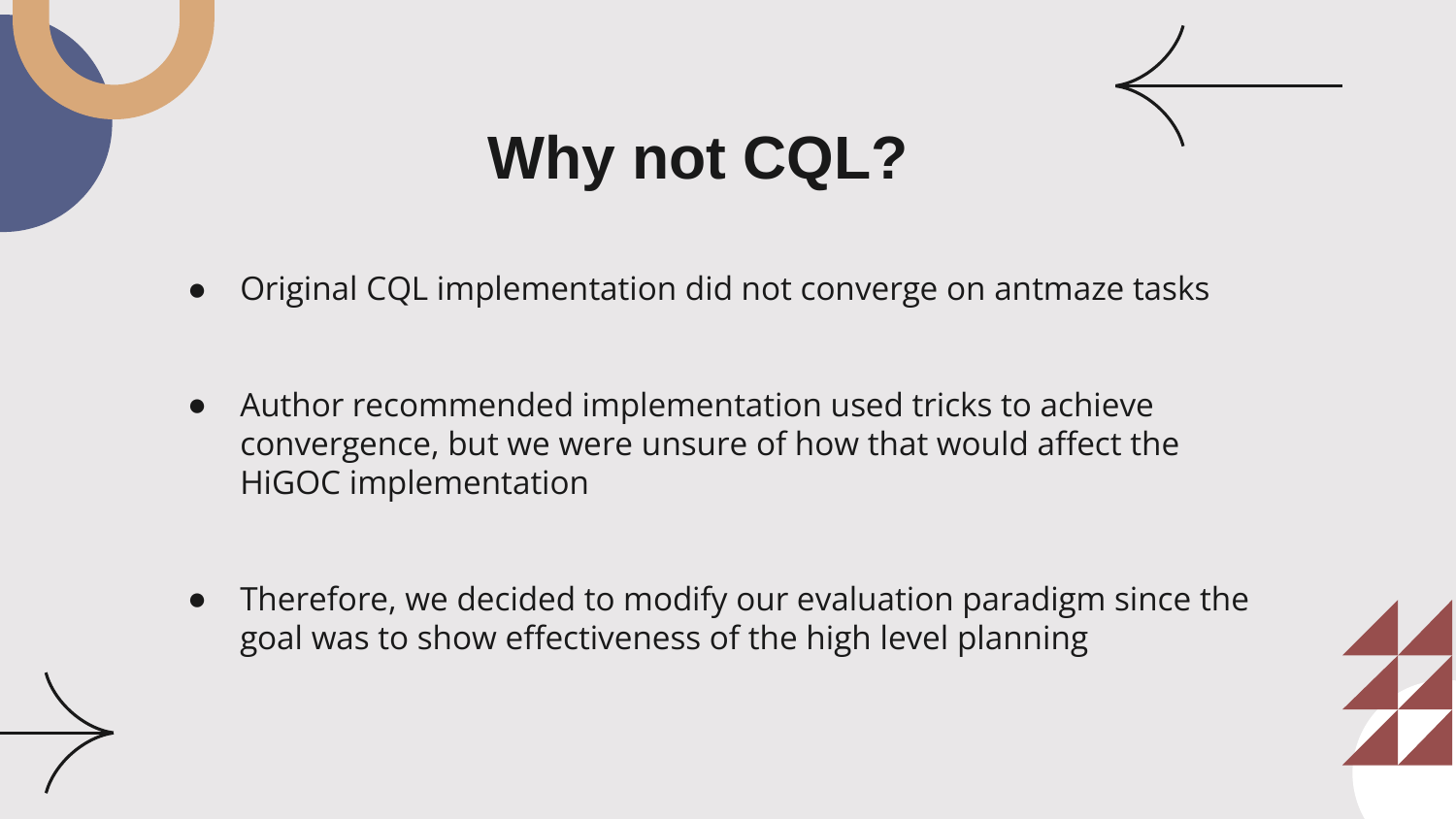

# Why not CQL?
Original CQL implementation did not converge on antmaze tasks

Author recommended implementation used tricks to achieve convergence, but we were unsure of how that would affect the HiGOC implementation

Therefore, we decided to modify our evaluation paradigm since the goal was to show effectiveness of the high level planning